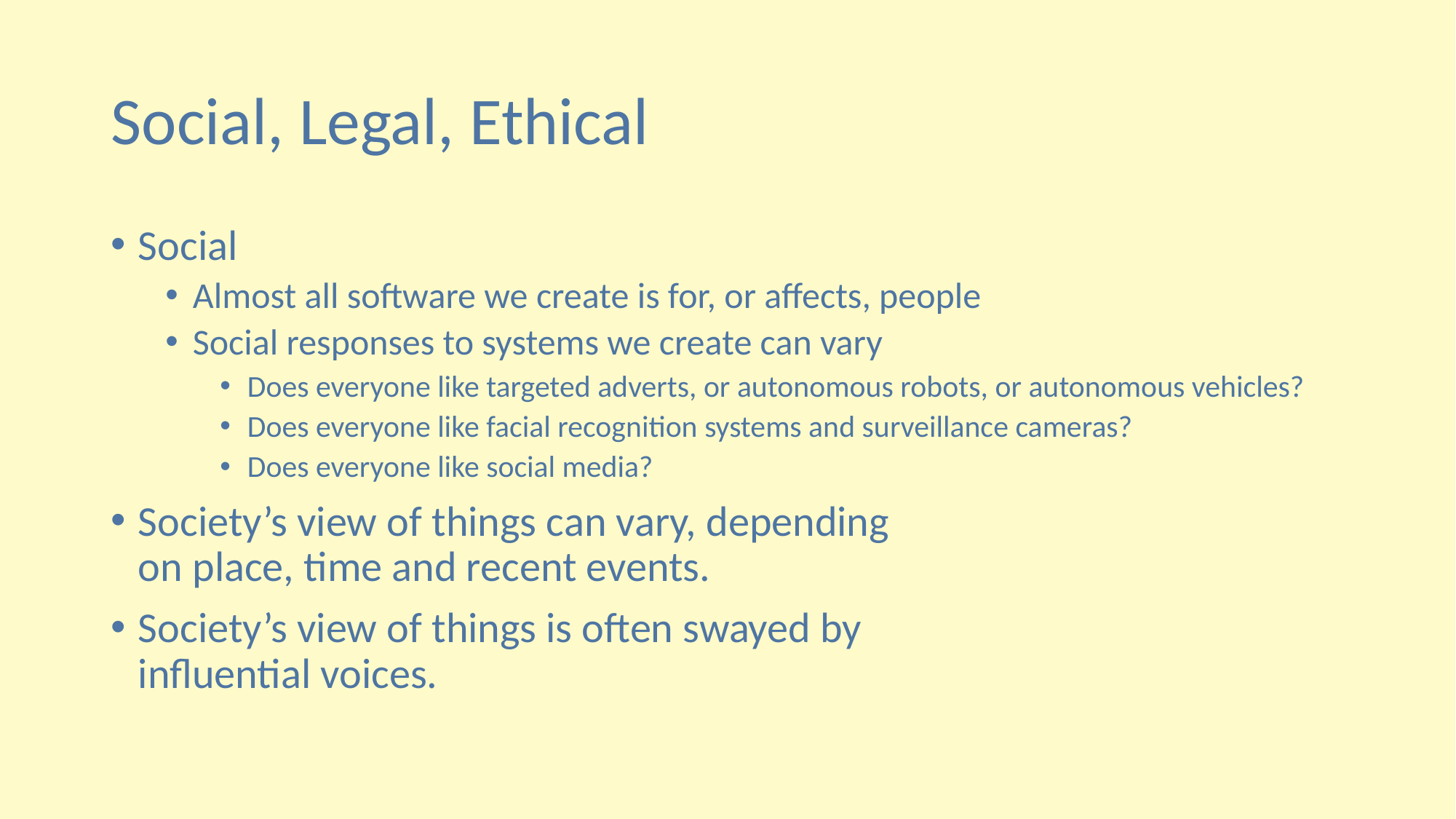

# Social, Legal, Ethical
Social
Almost all software we create is for, or affects, people
Social responses to systems we create can vary
Does everyone like targeted adverts, or autonomous robots, or autonomous vehicles?
Does everyone like facial recognition systems and surveillance cameras?
Does everyone like social media?
Society’s view of things can vary, depending
on place, time and recent events.
Society’s view of things is often swayed by
influential voices.